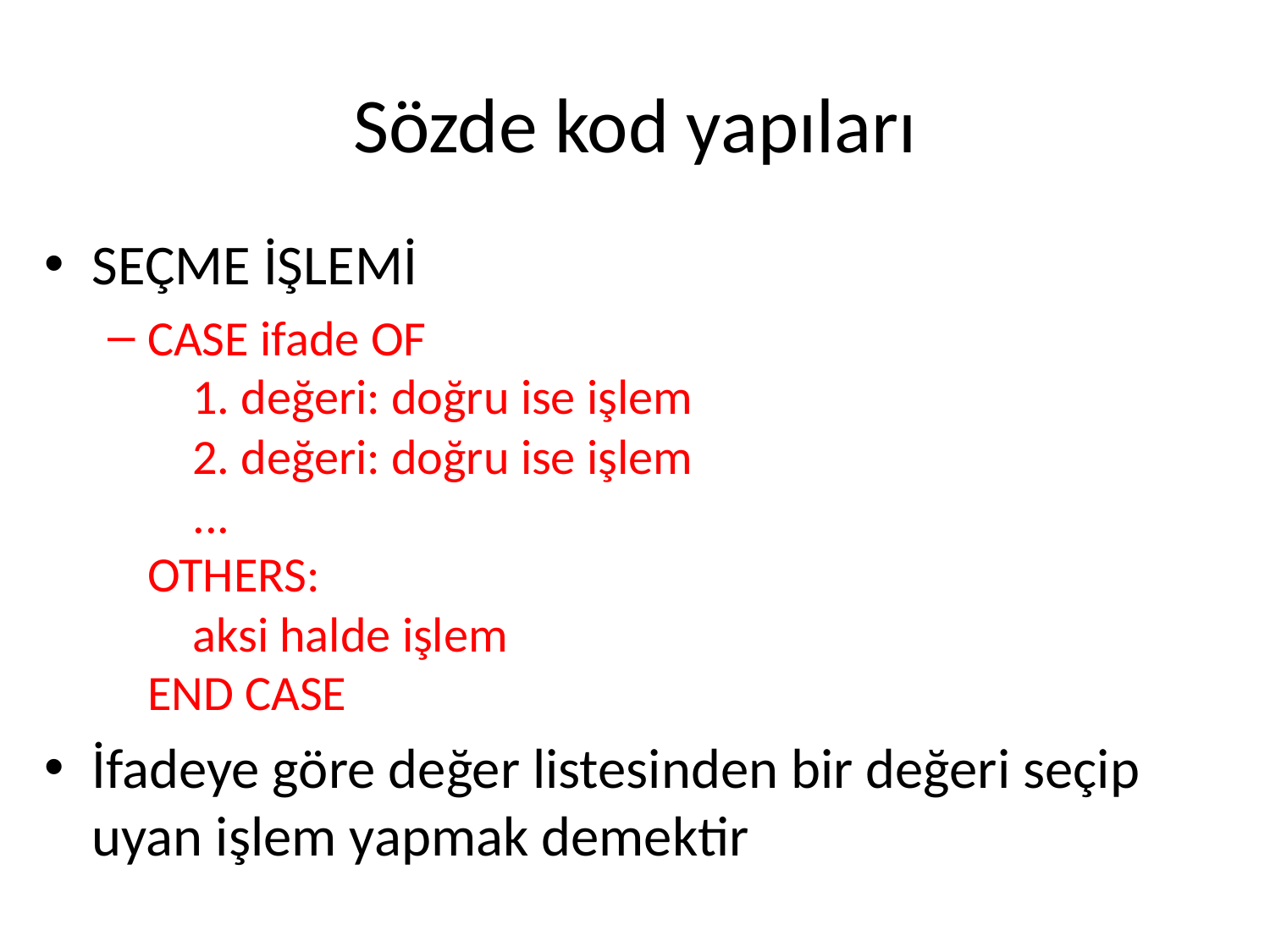

# Sözde kod yapıları
SEÇME İŞLEMİ
CASE ifade OF
    1. değeri: doğru ise işlem
    2. değeri: doğru ise işlem
    ...
OTHERS:
    aksi halde işlem
END CASE
İfadeye göre değer listesinden bir değeri seçip uyan işlem yapmak demektir